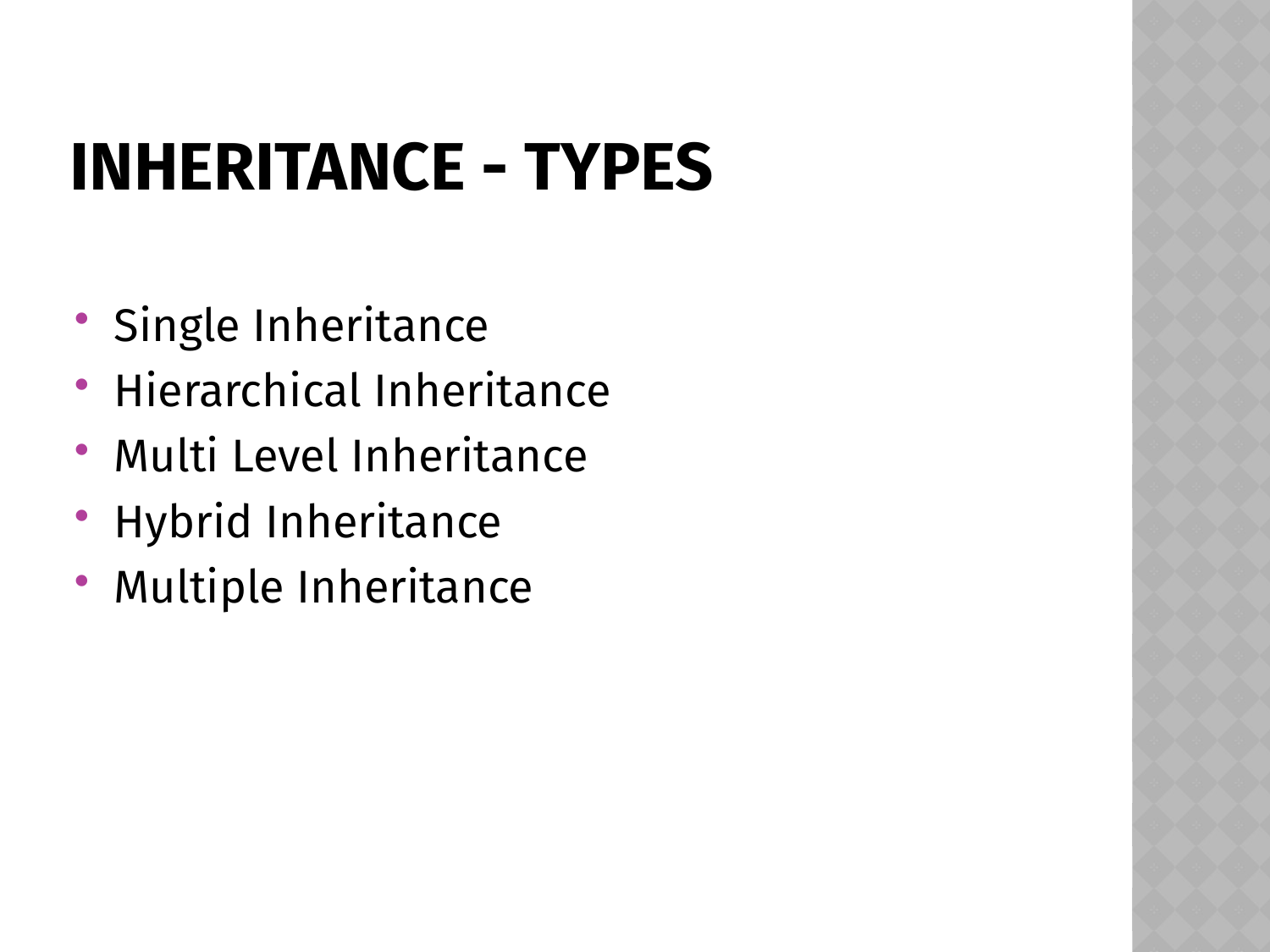

# Inheritance - types

Single Inheritance
Hierarchical Inheritance
Multi Level Inheritance
Hybrid Inheritance
Multiple Inheritance